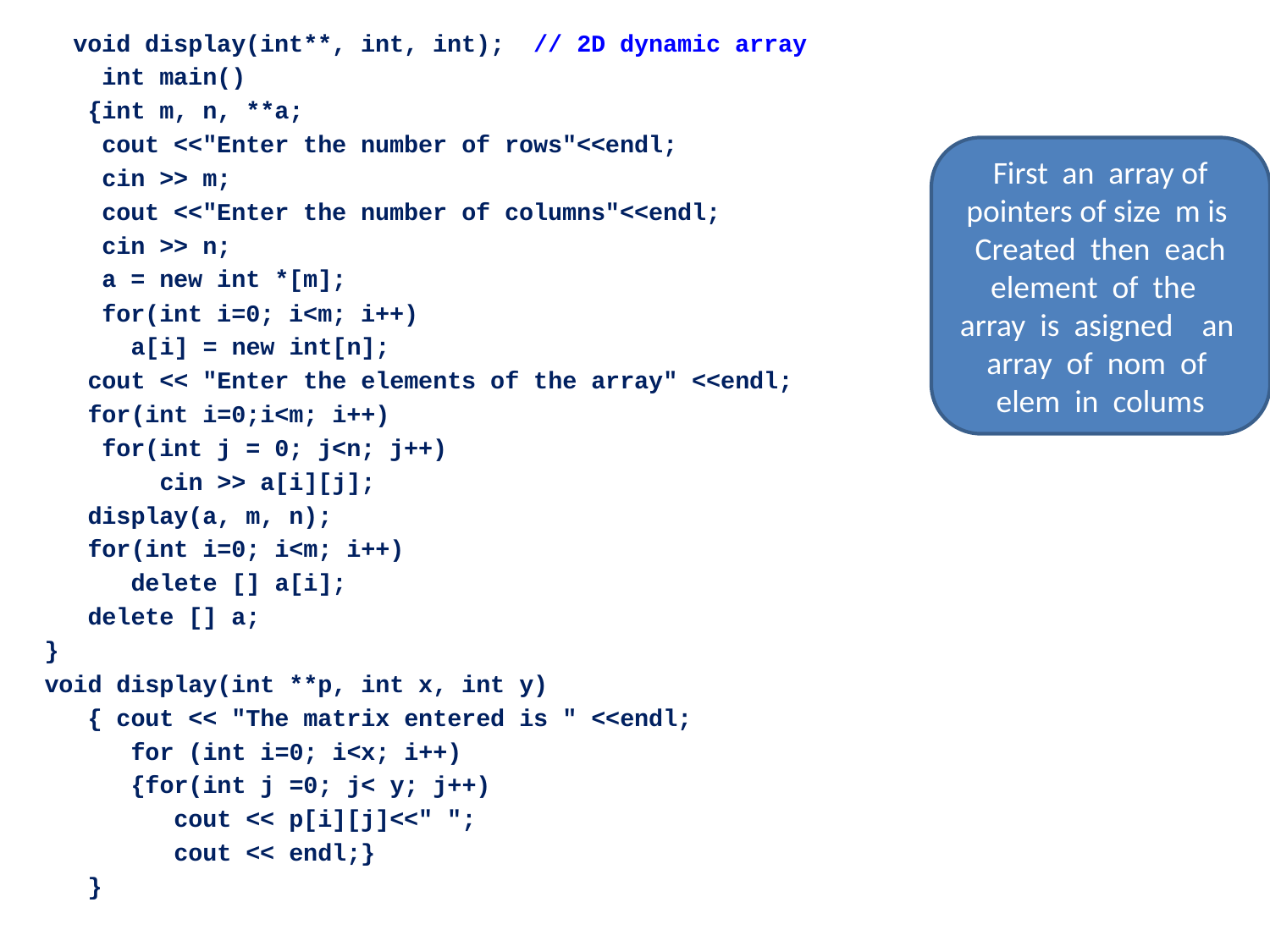

void display(int**, int, int);  // 2D dynamic array
    int main()
   {int m, n, **a;
    cout <<"Enter the number of rows"<<endl;
    cin >> m;
    cout <<"Enter the number of columns"<<endl;
    cin >> n;
    a = new int *[m];
    for(int i=0; i<m; i++)
      a[i] = new int[n];
   cout << "Enter the elements of the array" <<endl;
   for(int i=0;i<m; i++)
    for(int j = 0; j<n; j++)
        cin >> a[i][j];
   display(a, m, n);
   for(int i=0; i<m; i++)
      delete [] a[i];
   delete [] a;
}
void display(int **p, int x, int y)
   { cout << "The matrix entered is " <<endl;
      for (int i=0; i<x; i++)
      {for(int j =0; j< y; j++)
         cout << p[i][j]<<" ";
         cout << endl;}
   }
First  an  array of pointers of size  m is
Created  then  each
element  of  the   array  is  asigned    an  array  of  nom  of  elem  in  colums